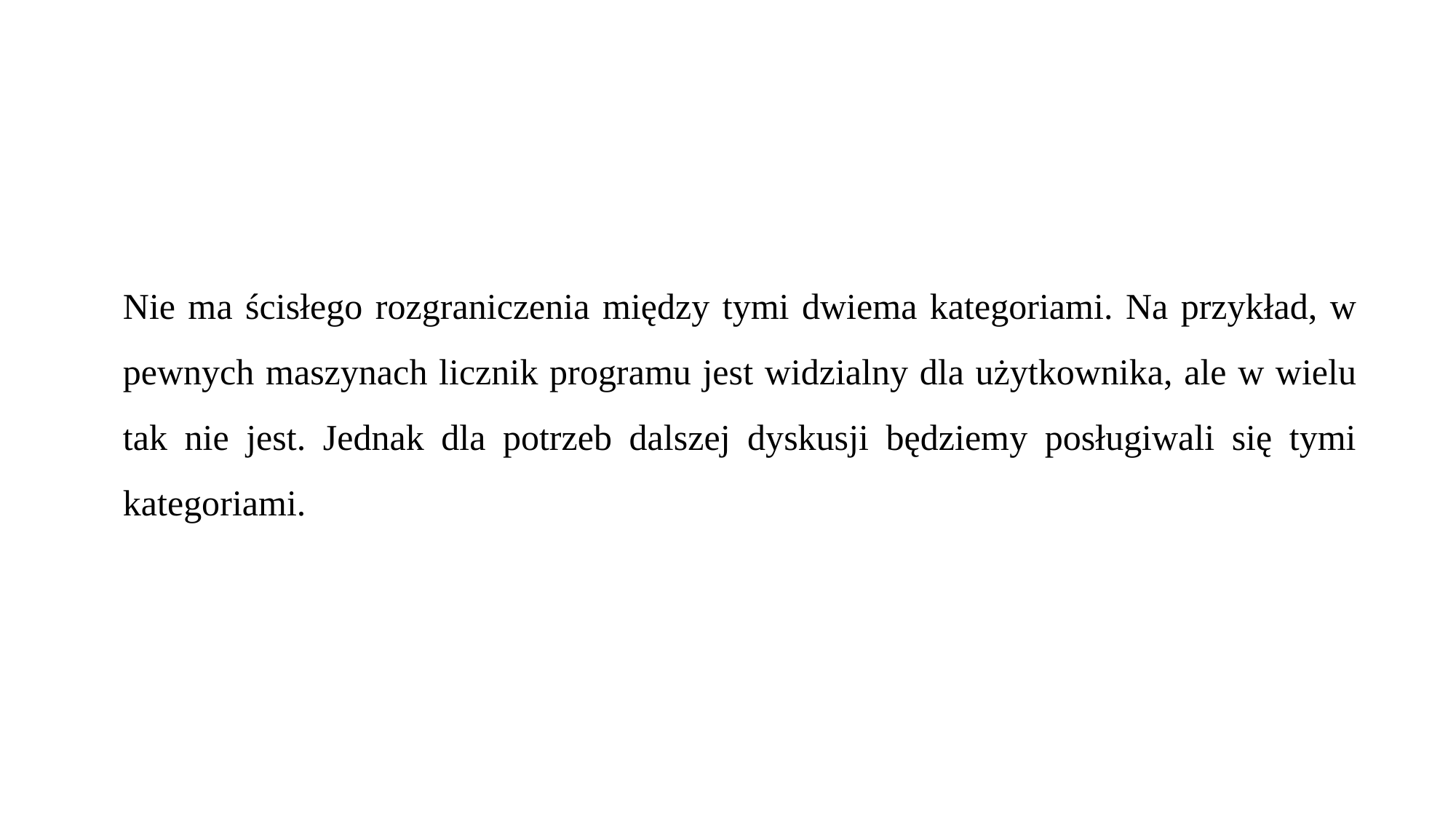

Nie ma ścisłego rozgraniczenia między tymi dwiema kategoriami. Na przykład, w pewnych maszynach licznik programu jest widzialny dla użytkownika, ale w wielu tak nie jest. Jednak dla potrzeb dalszej dyskusji będziemy posługiwali się tymi kategoriami.